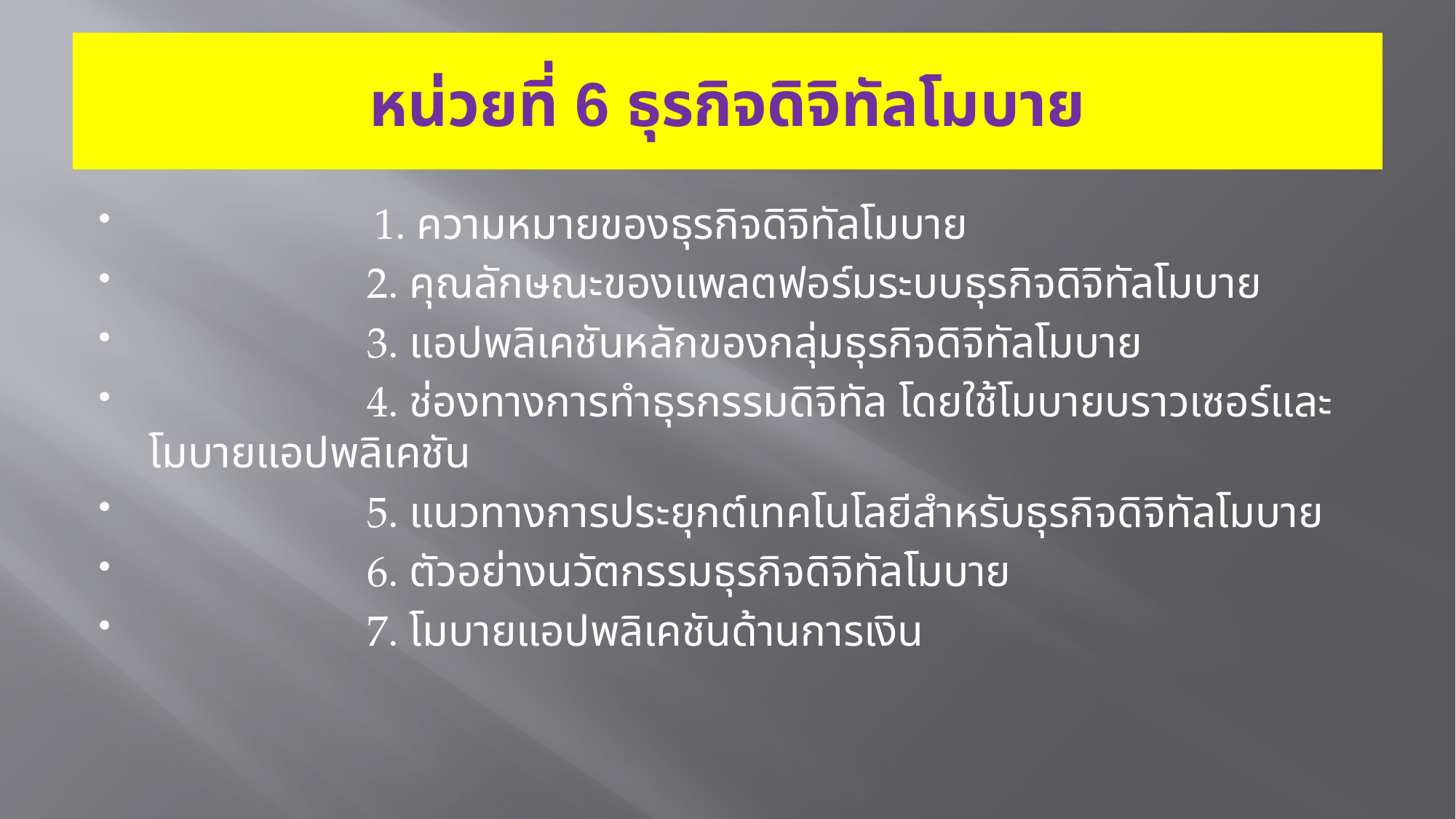

# หน่วยที่ 6 ธุรกิจดิจิทัลโมบาย
	           1. ความหมายของธุรกิจดิจิทัลโมบาย
		2. คุณลักษณะของแพลตฟอร์มระบบธุรกิจดิจิทัลโมบาย
		3. แอปพลิเคชันหลักของกลุ่มธุรกิจดิจิทัลโมบาย
		4. ช่องทางการทำธุรกรรมดิจิทัล โดยใช้โมบายบราวเซอร์และโมบายแอปพลิเคชัน
		5. แนวทางการประยุกต์เทคโนโลยีสำหรับธุรกิจดิจิทัลโมบาย
		6. ตัวอย่างนวัตกรรมธุรกิจดิจิทัลโมบาย
		7. โมบายแอปพลิเคชันด้านการเงิน